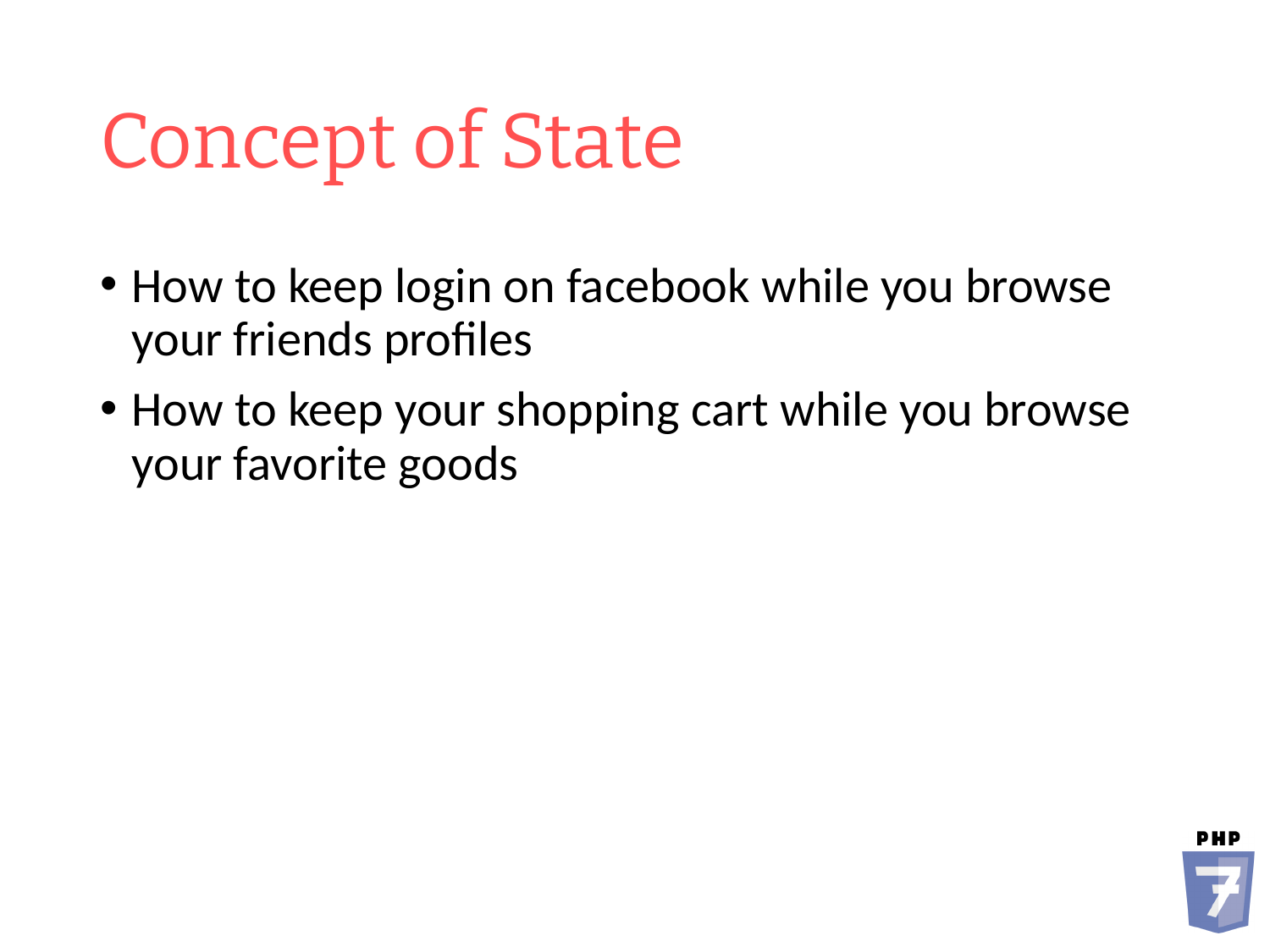

# Concept of State
How to keep login on facebook while you browse your friends profiles
How to keep your shopping cart while you browse your favorite goods